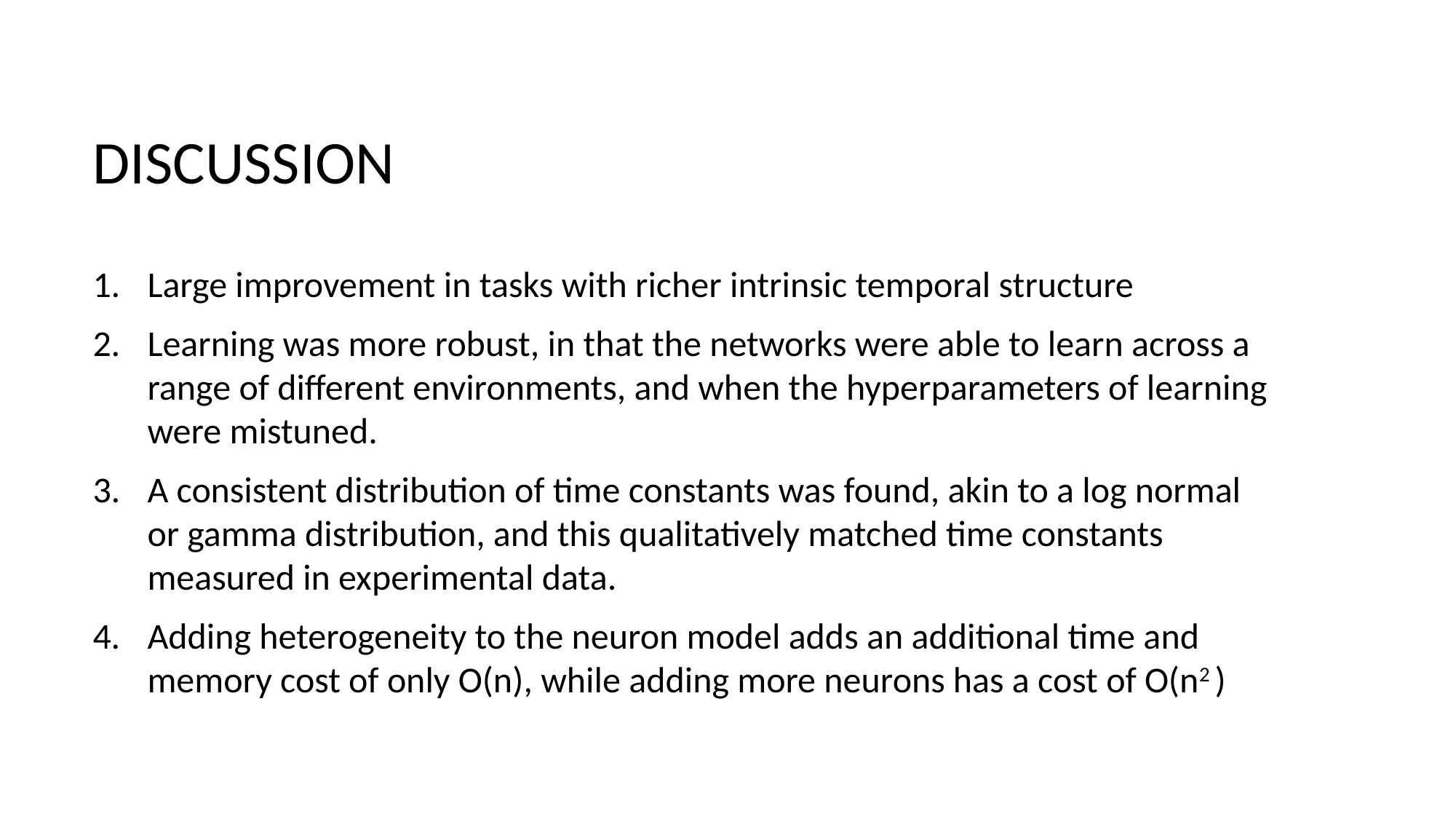

# Discussion
Large improvement in tasks with richer intrinsic temporal structure
Learning was more robust, in that the networks were able to learn across a range of different environments, and when the hyperparameters of learning were mistuned.
A consistent distribution of time constants was found, akin to a log normal or gamma distribution, and this qualitatively matched time constants measured in experimental data.
Adding heterogeneity to the neuron model adds an additional time and memory cost of only O(n), while adding more neurons has a cost of O(n2 )